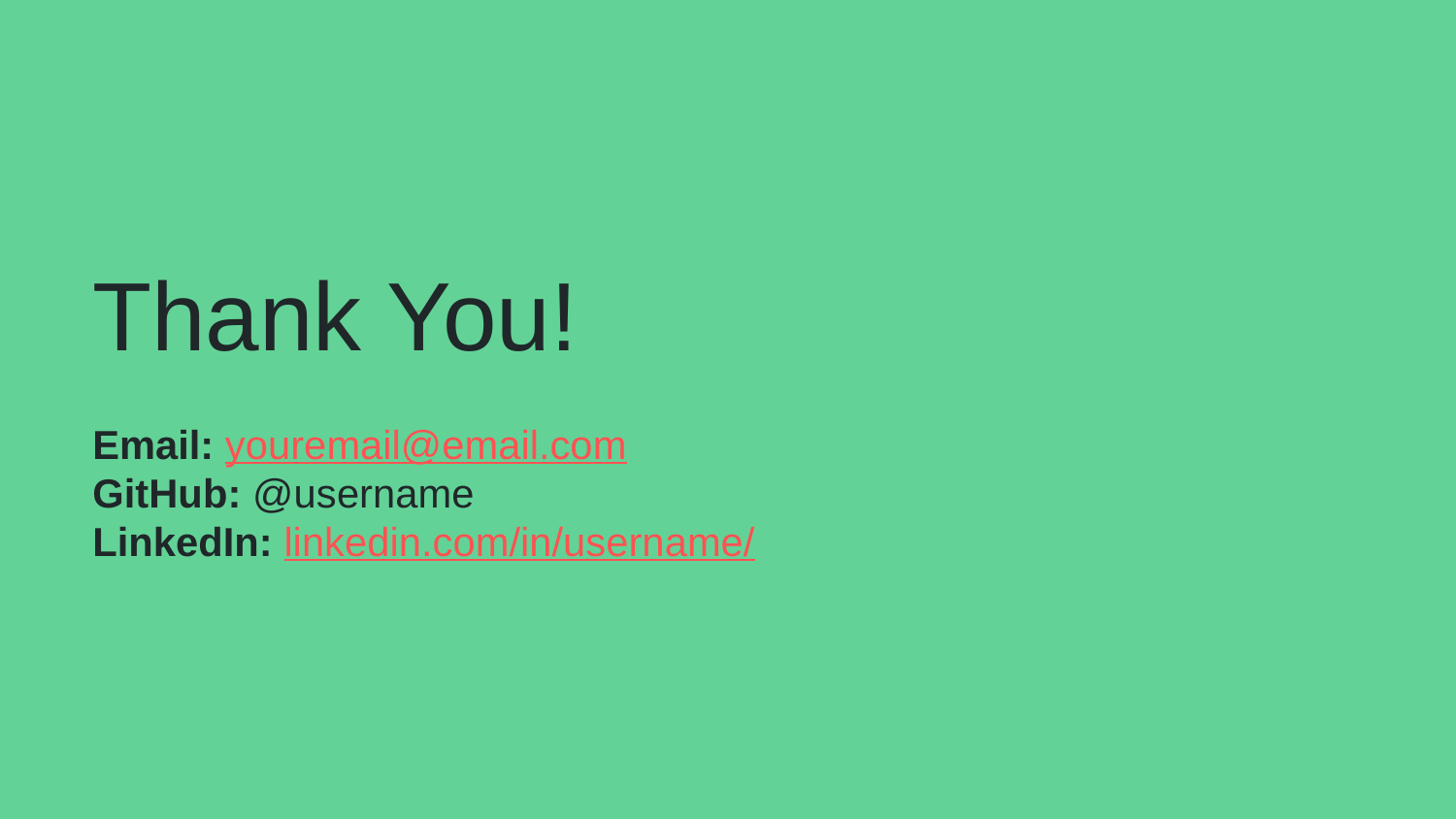

# Thank You!

Email: youremail@email.com
GitHub: @username
LinkedIn: linkedin.com/in/username/